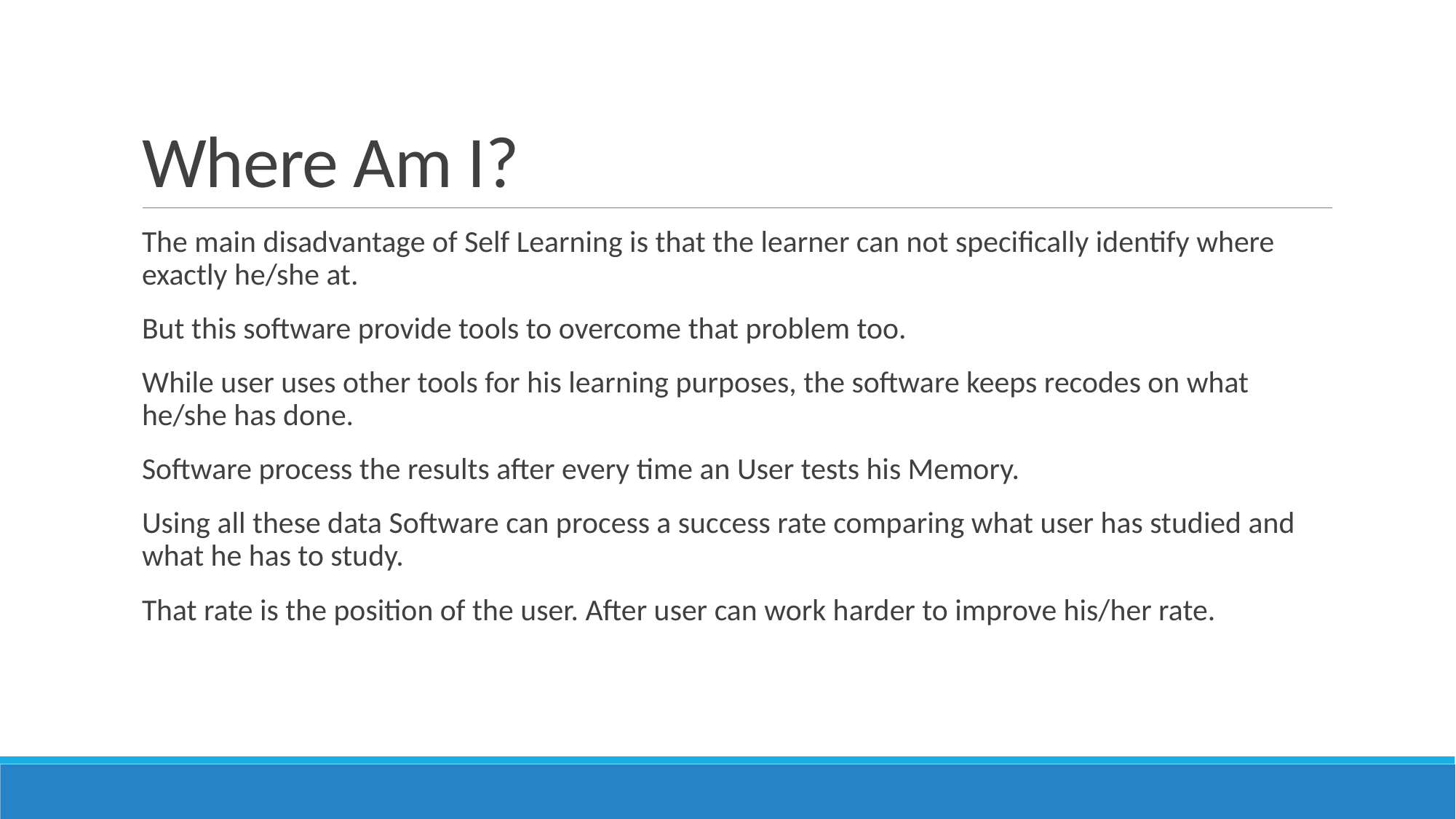

# Where Am I?
The main disadvantage of Self Learning is that the learner can not specifically identify where exactly he/she at.
But this software provide tools to overcome that problem too.
While user uses other tools for his learning purposes, the software keeps recodes on what he/she has done.
Software process the results after every time an User tests his Memory.
Using all these data Software can process a success rate comparing what user has studied and what he has to study.
That rate is the position of the user. After user can work harder to improve his/her rate.